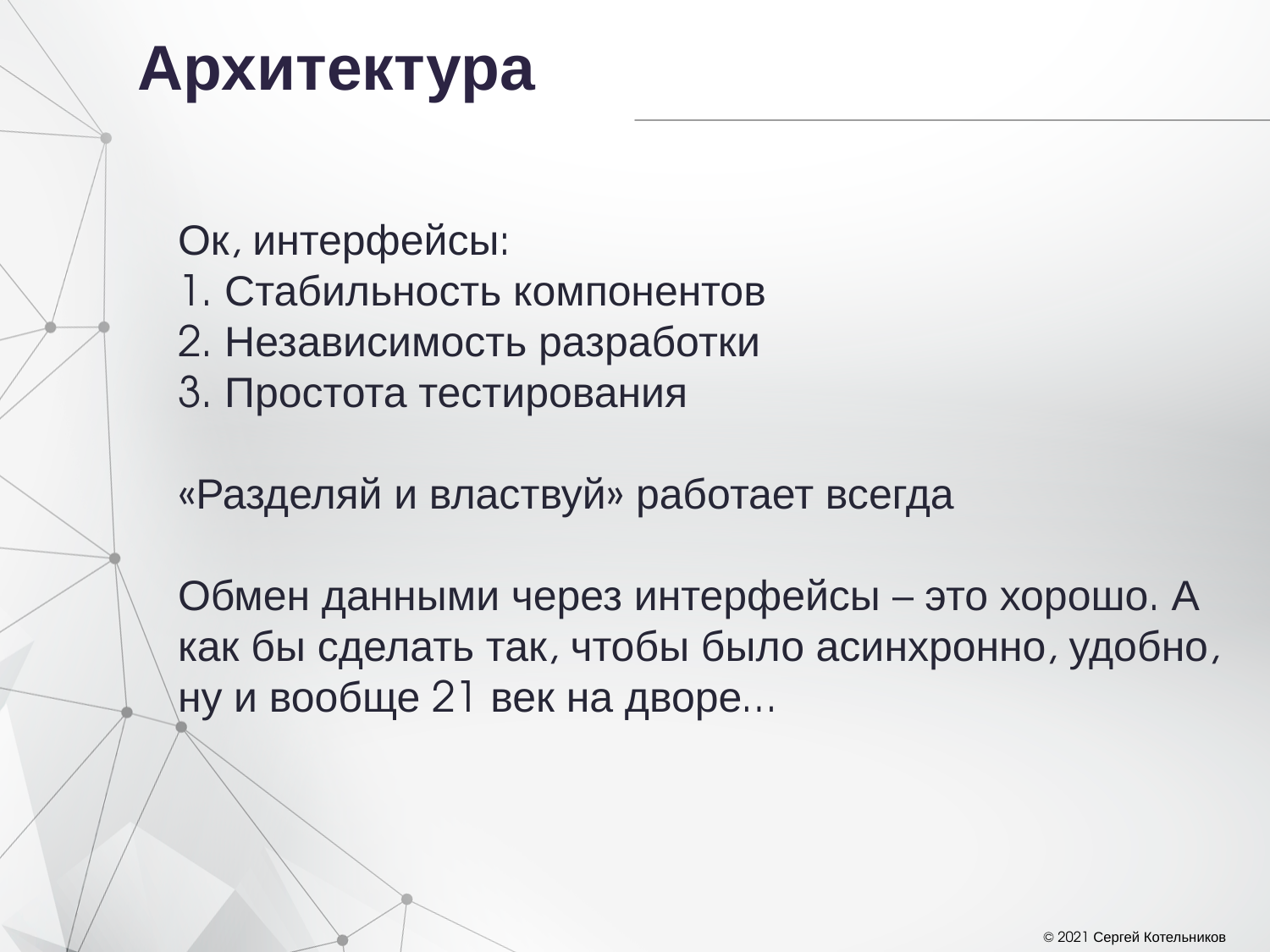

# Архитектура
Ок, интерфейсы:
1. Стабильность компонентов
2. Независимость разработки
3. Простота тестирования

«Разделяй и властвуй» работает всегда

Обмен данными через интерфейсы – это хорошо. А как бы сделать так, чтобы было асинхронно, удобно, ну и вообще 21 век на дворе…
© 2021 Сергей Котельников